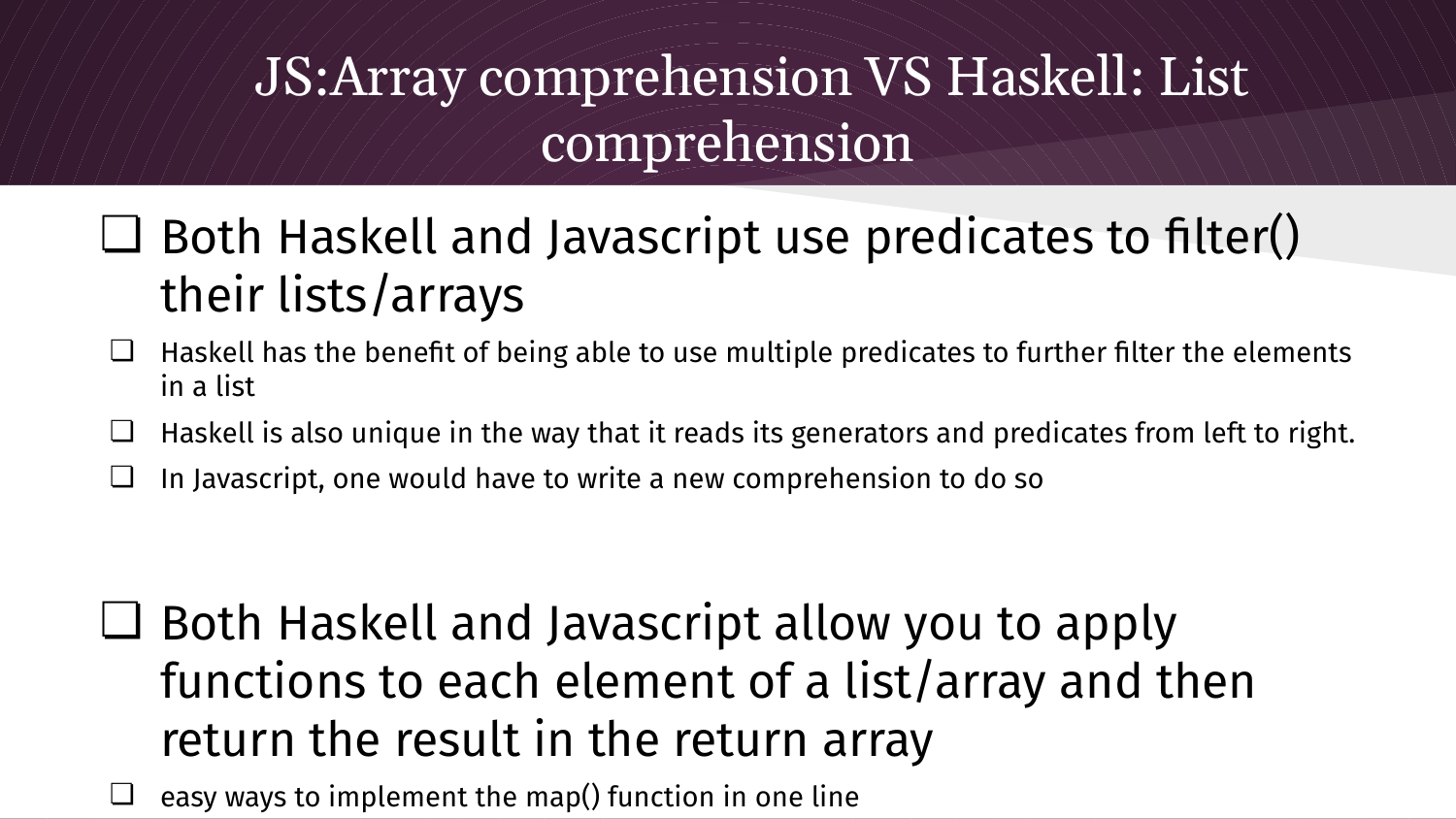

# JS:Array comprehension VS Haskell: List comprehension
Both Haskell and Javascript use predicates to filter() their lists/arrays
Haskell has the benefit of being able to use multiple predicates to further filter the elements in a list
Haskell is also unique in the way that it reads its generators and predicates from left to right.
In Javascript, one would have to write a new comprehension to do so

Both Haskell and Javascript allow you to apply functions to each element of a list/array and then return the result in the return array
easy ways to implement the map() function in one line